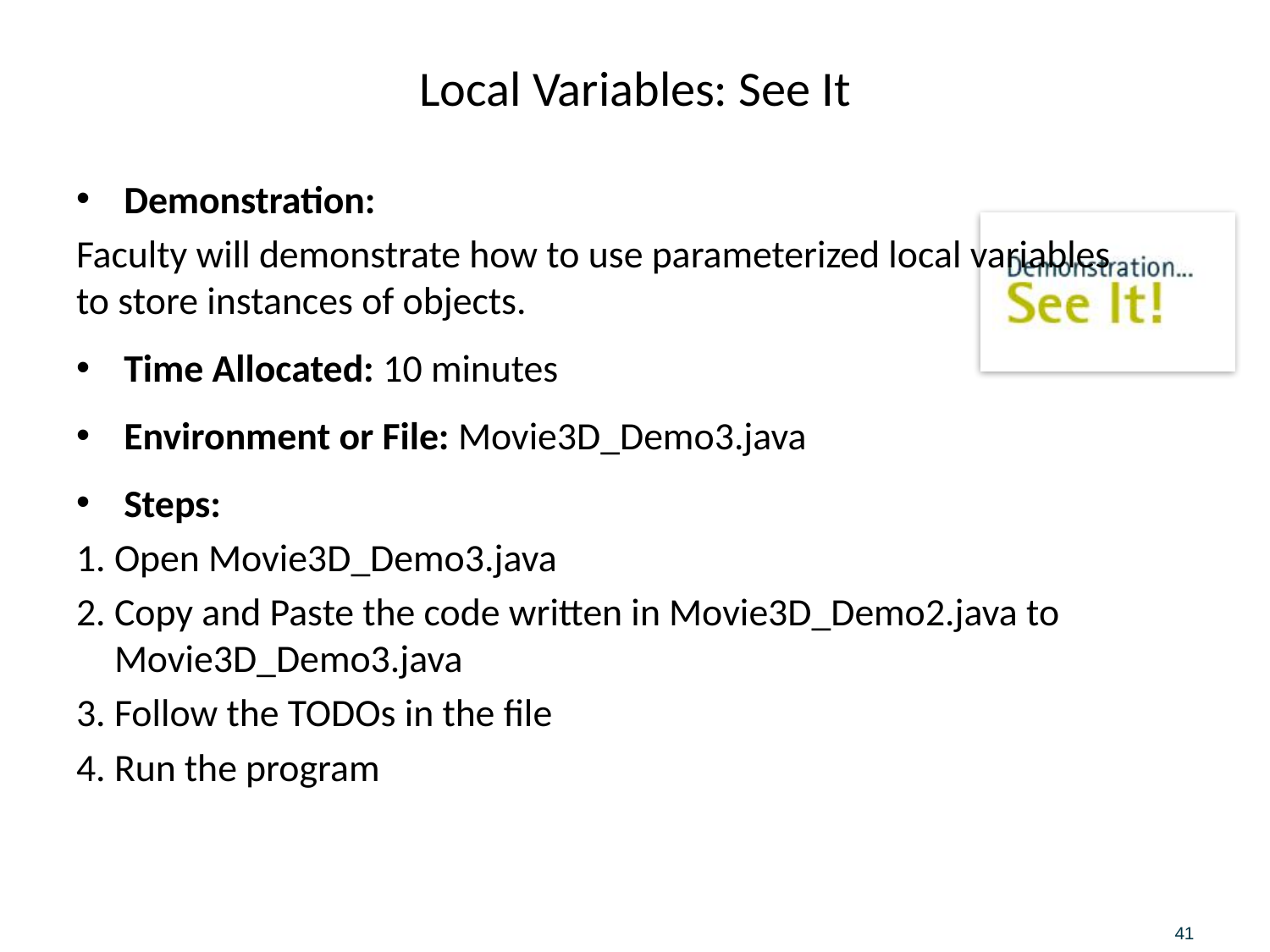

# Local Variables: See It
Demonstration:
Faculty will demonstrate how to use parameterized local variables
to store instances of objects.
Time Allocated: 10 minutes
Environment or File: Movie3D_Demo3.java
Steps:
Open Movie3D_Demo3.java
Copy and Paste the code written in Movie3D_Demo2.java to Movie3D_Demo3.java
Follow the TODOs in the file
Run the program
41